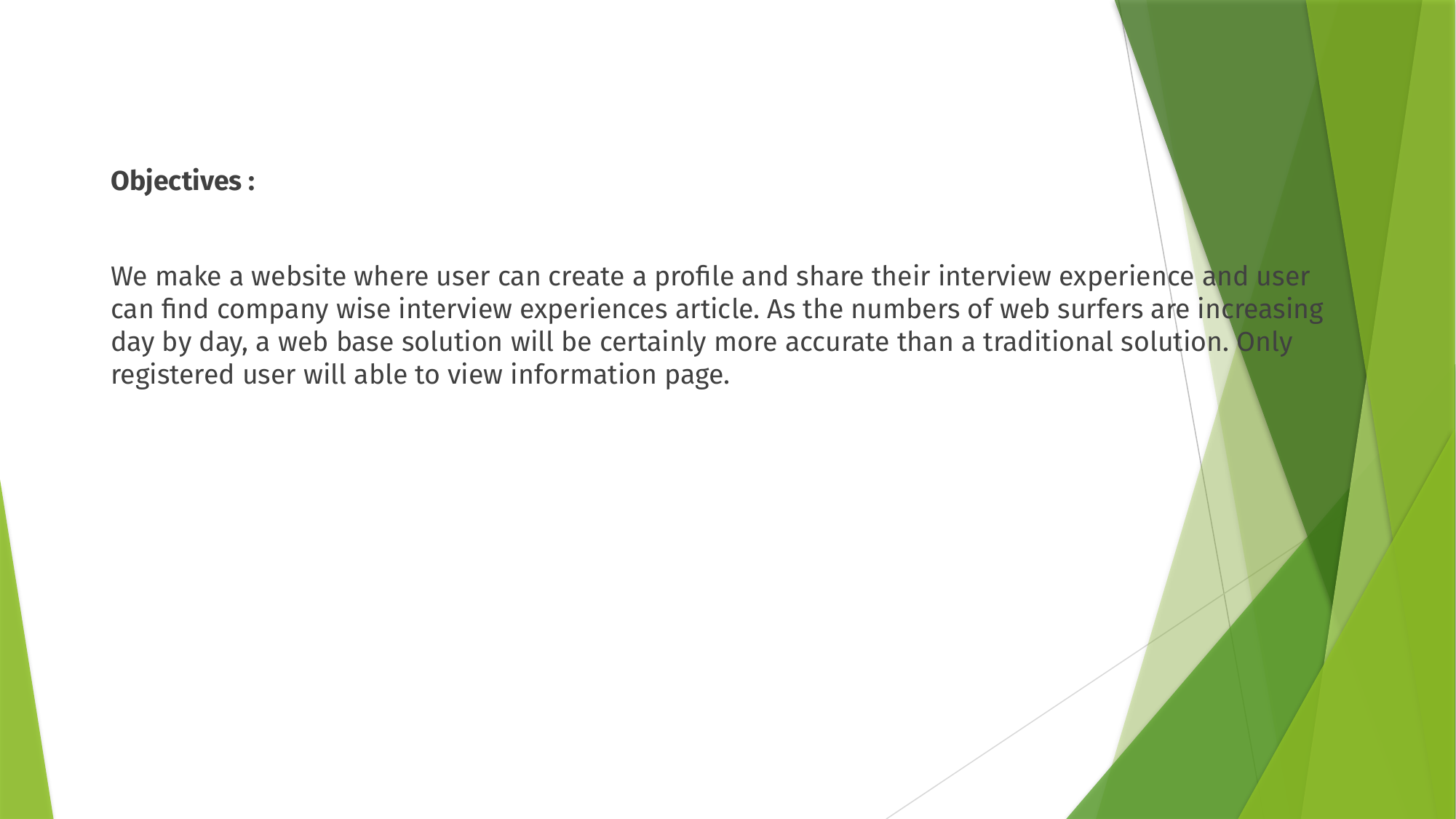

Objectives :

We make a website where user can create a profile and share their interview experience and user can find company wise interview experiences article. As the numbers of web surfers are increasing day by day, a web base solution will be certainly more accurate than a traditional solution. Only registered user will able to view information page.